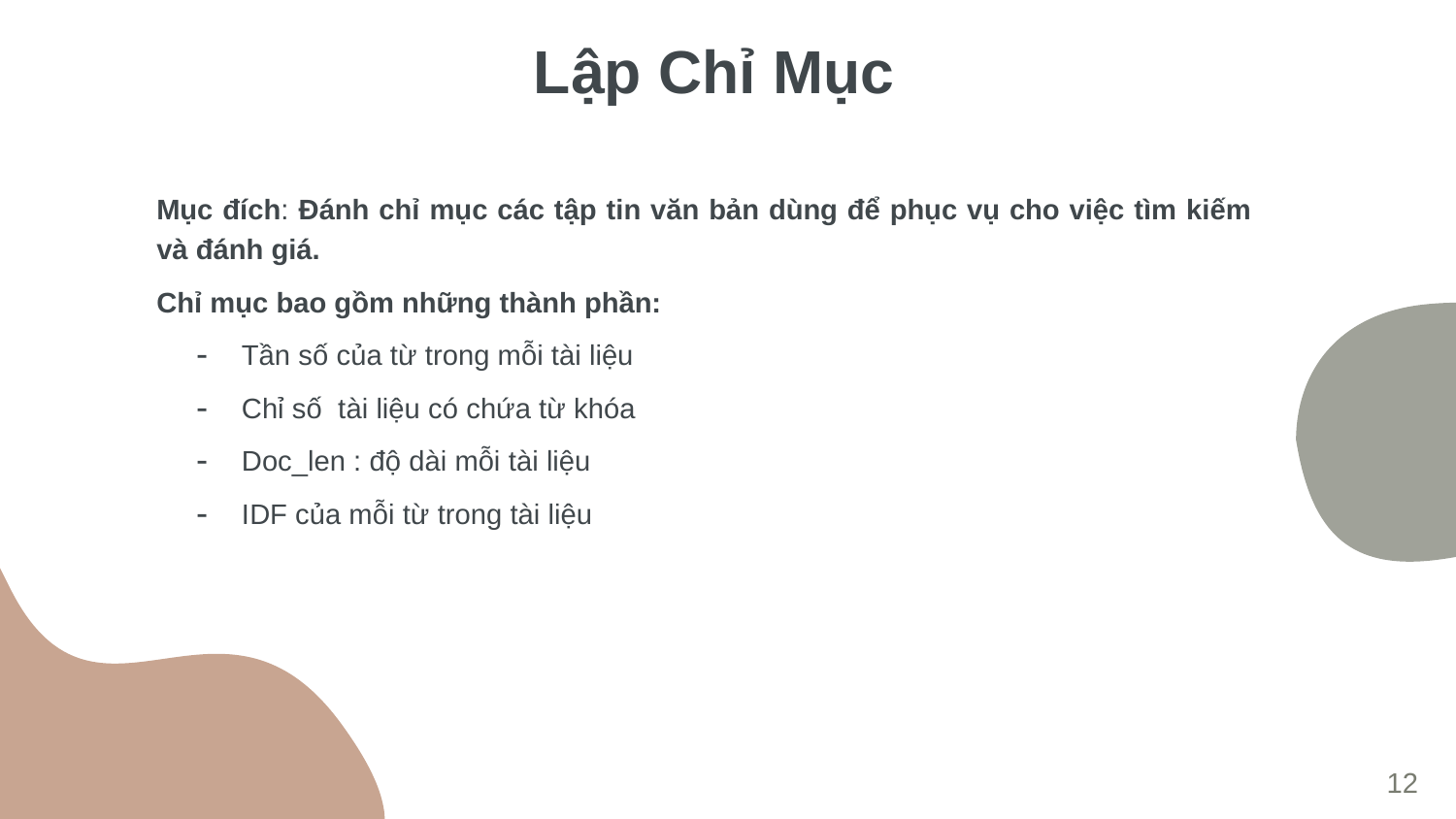

# Lập Chỉ Mục
Mục đích: Đánh chỉ mục các tập tin văn bản dùng để phục vụ cho việc tìm kiếm và đánh giá.
Chỉ mục bao gồm những thành phần:
Tần số của từ trong mỗi tài liệu
Chỉ số  tài liệu có chứa từ khóa
Doc_len : độ dài mỗi tài liệu
IDF của mỗi từ trong tài liệu
12